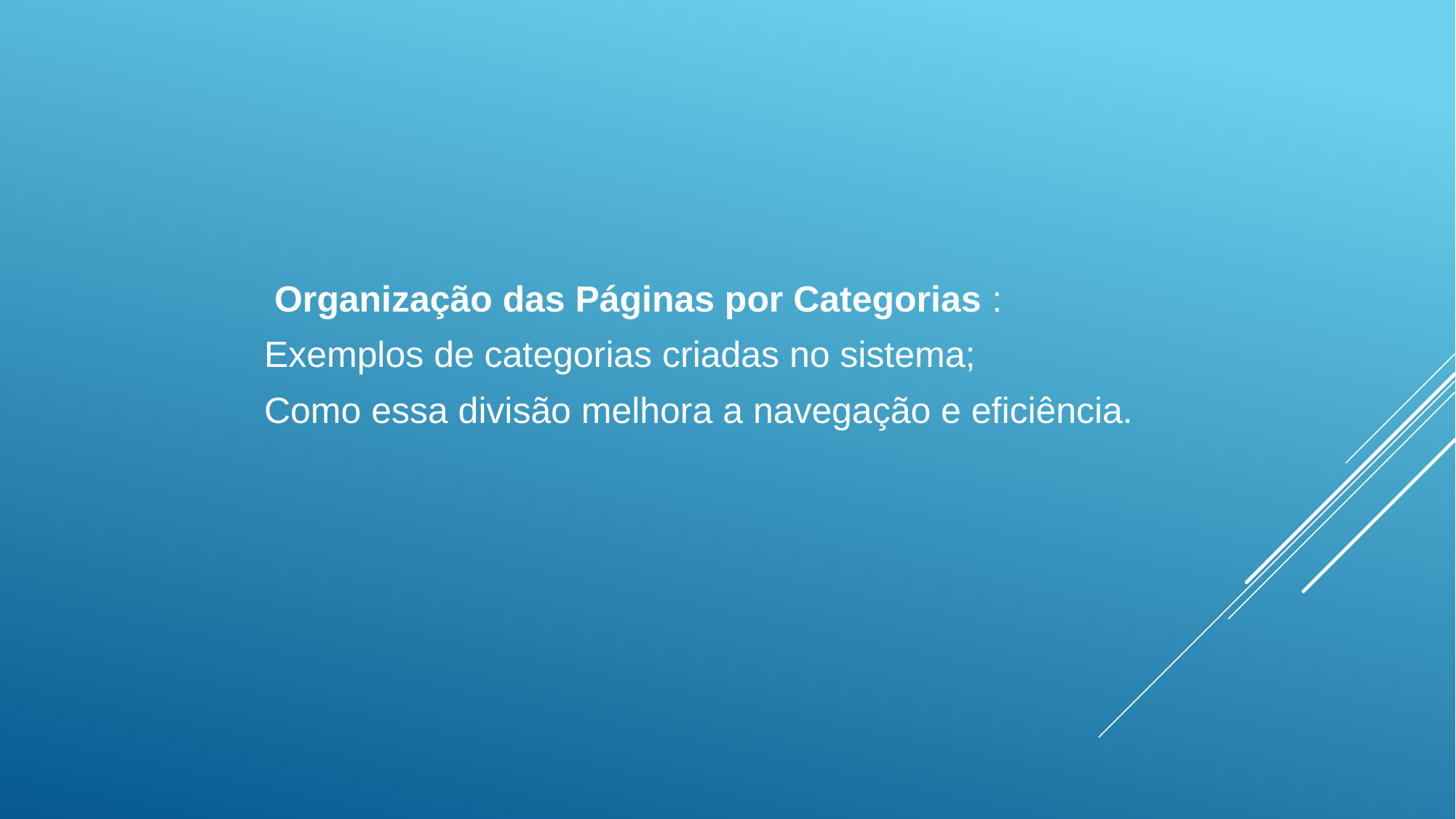

Organização das Páginas por Categorias :

Exemplos de categorias criadas no sistema;

Como essa divisão melhora a navegação e eficiência.